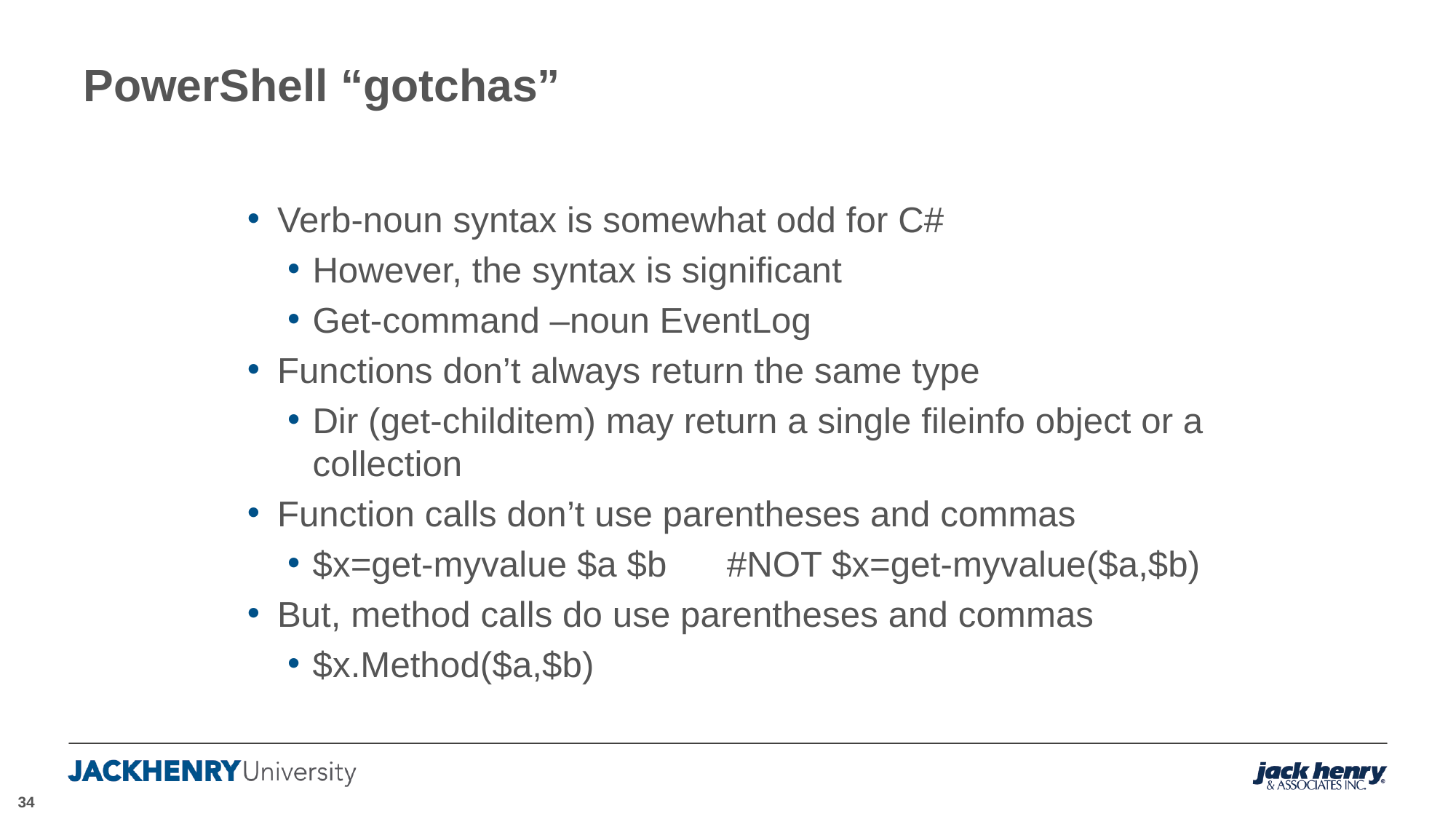

# PowerShell “gotchas”
Verb-noun syntax is somewhat odd for C#
However, the syntax is significant
Get-command –noun EventLog
Functions don’t always return the same type
Dir (get-childitem) may return a single fileinfo object or a collection
Function calls don’t use parentheses and commas
$x=get-myvalue $a $b      #NOT $x=get-myvalue($a,$b)
But, method calls do use parentheses and commas
$x.Method($a,$b)